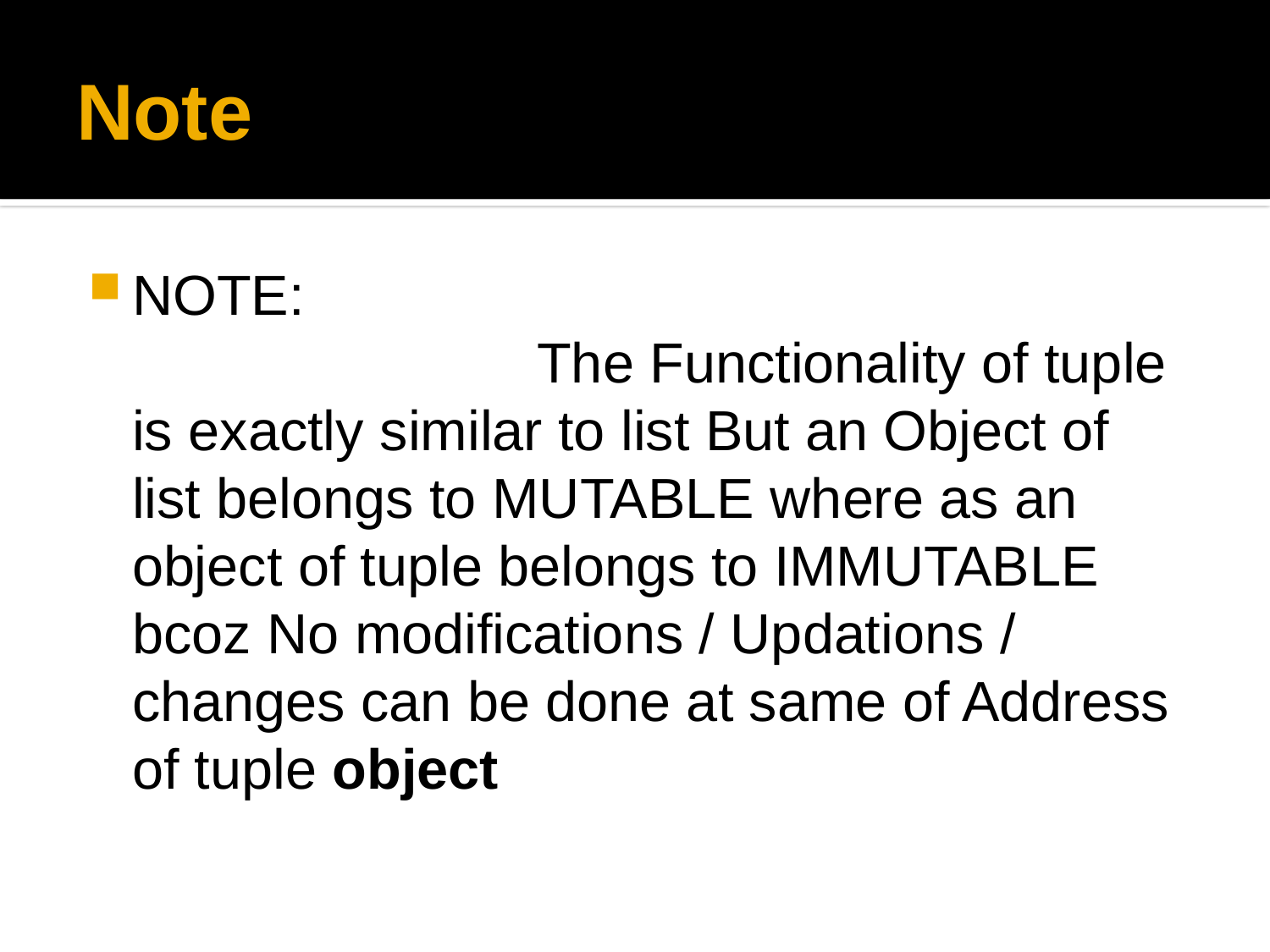

# Note
NOTE:                                                                                   The Functionality of tuple is exactly similar to list But an Object of list belongs to MUTABLE where as an object of tuple belongs to IMMUTABLE bcoz No modifications / Updations / changes can be done at same of Address of tuple object